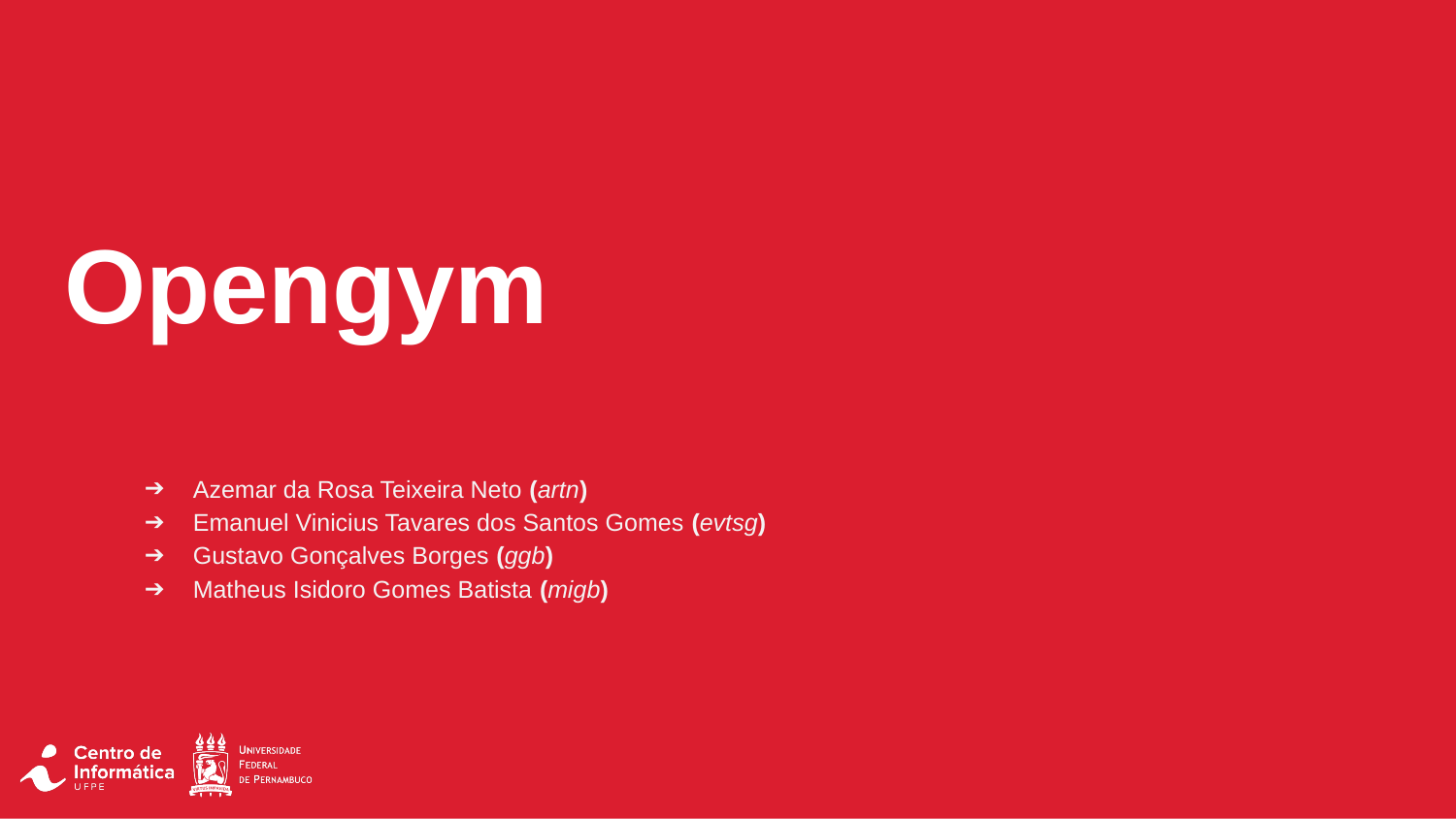

# Opengym
Azemar da Rosa Teixeira Neto (artn)
Emanuel Vinicius Tavares dos Santos Gomes (evtsg)
Gustavo Gonçalves Borges (ggb)
Matheus Isidoro Gomes Batista (migb)